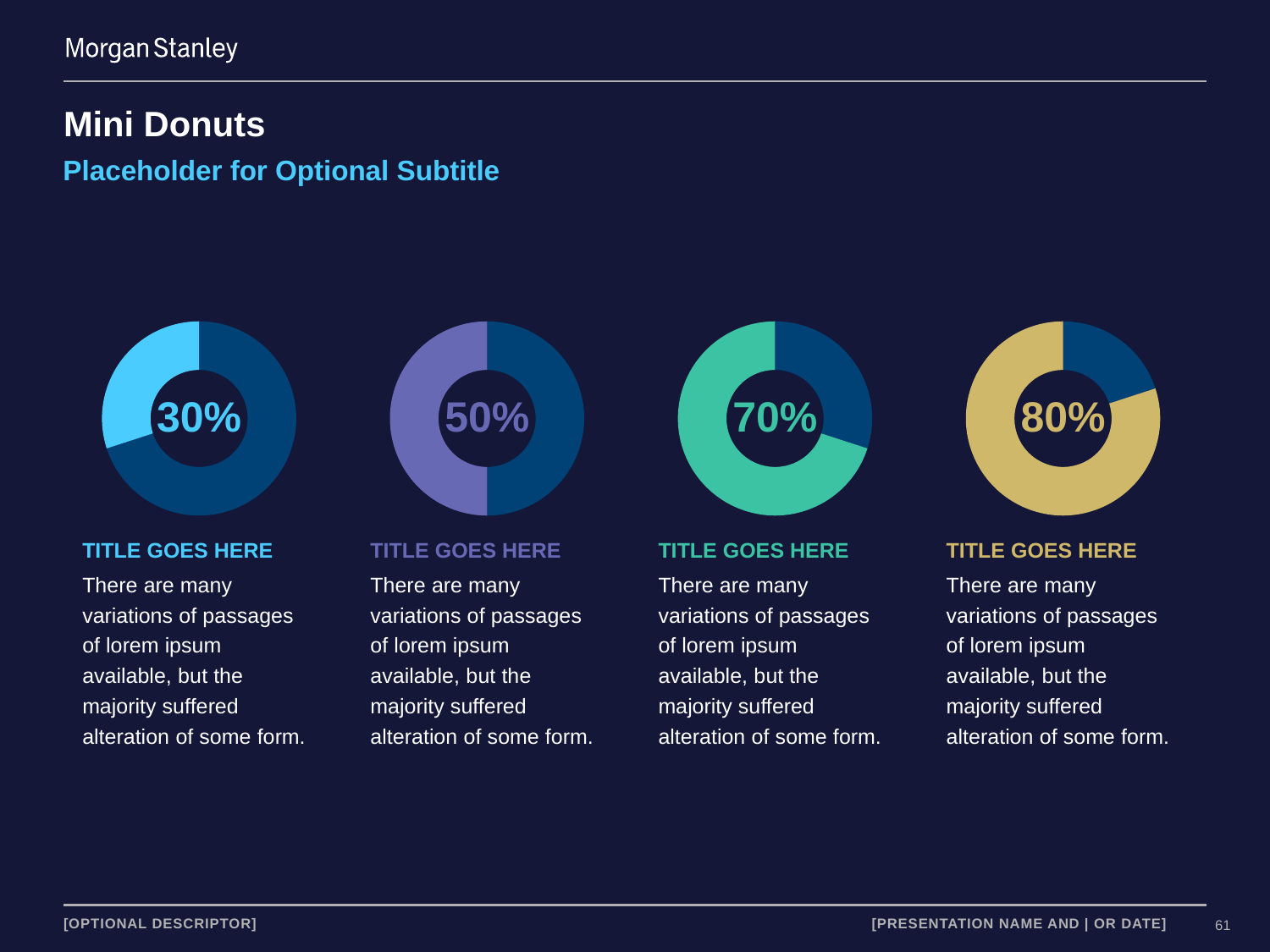

# Mini Donuts
Placeholder for Optional Subtitle

### Chart

| Category | Sales |
|---|---|
| 1st Qtr | 70.0 |
| 2nd Qtr | 30.0 |

### Chart

| Category | Sales |
|---|---|
| 1st Qtr | 30.0 |
| 2nd Qtr | 30.0 |

### Chart

| Category | Sales |
|---|---|
| 1st Qtr | 30.0 |
| 2nd Qtr | 70.0 |

### Chart

| Category | Sales |
|---|---|
| 1st Qtr | 20.0 |
| 2nd Qtr | 80.0 |
30%
50%
70%
80%
TITLE GOES HERE
There are many variations of passages
of lorem ipsum available, but the majority suffered alteration of some form.
TITLE GOES HERE
There are many variations of passages
of lorem ipsum available, but the majority suffered alteration of some form.
TITLE GOES HERE
There are many variations of passages
of lorem ipsum available, but the majority suffered alteration of some form.
TITLE GOES HERE
There are many variations of passages
of lorem ipsum available, but the majority suffered alteration of some form.